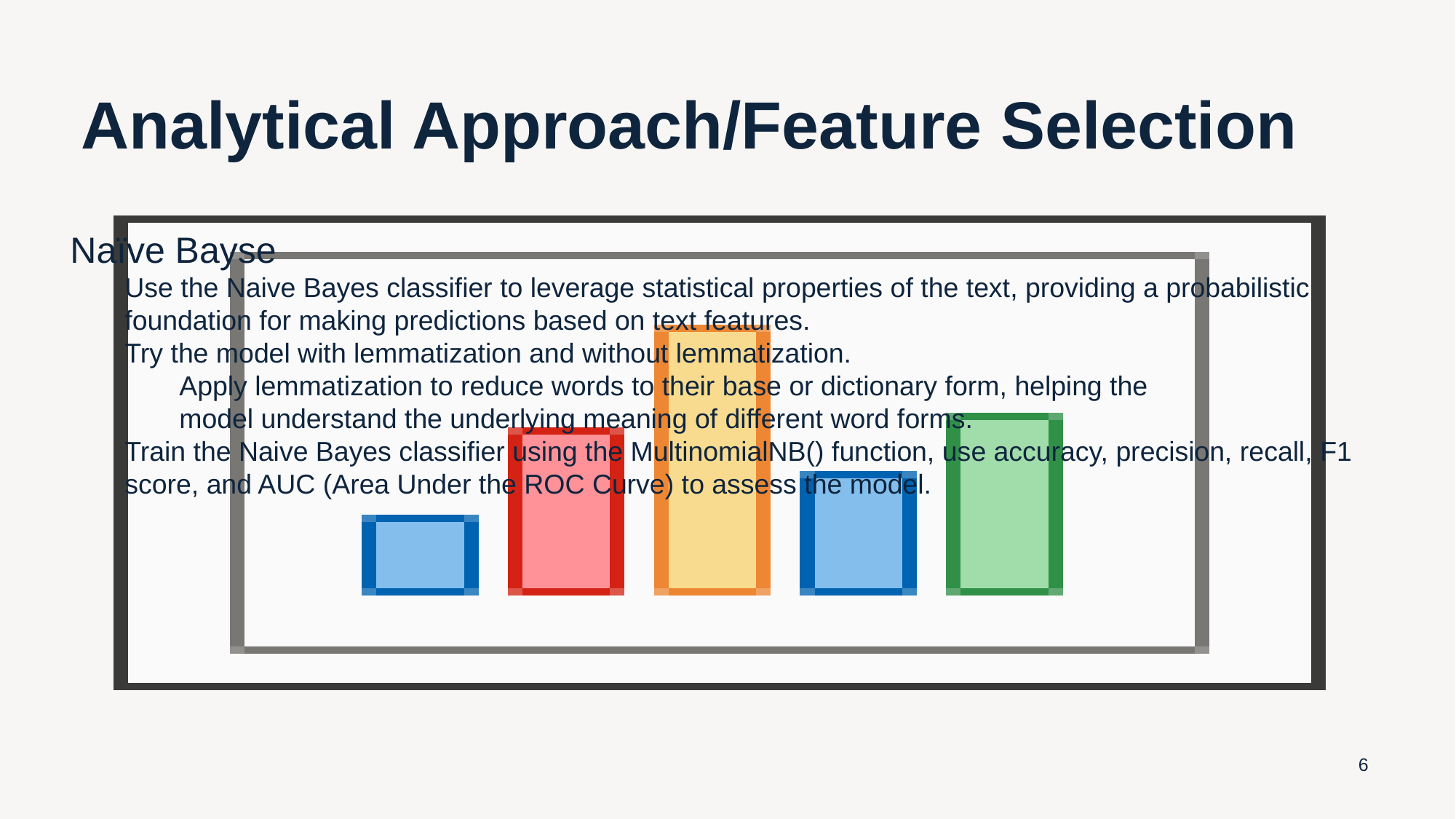

# Analytical Approach/Feature Selection

Naïve Bayse
Use the Naive Bayes classifier to leverage statistical properties of the text, providing a probabilistic foundation for making predictions based on text features.
Try the model with lemmatization and without lemmatization.
Apply lemmatization to reduce words to their base or dictionary form, helping the model understand the underlying meaning of different word forms.
Train the Naive Bayes classifier using the MultinomialNB() function, use accuracy, precision, recall, F1 score, and AUC (Area Under the ROC Curve) to assess the model.

6